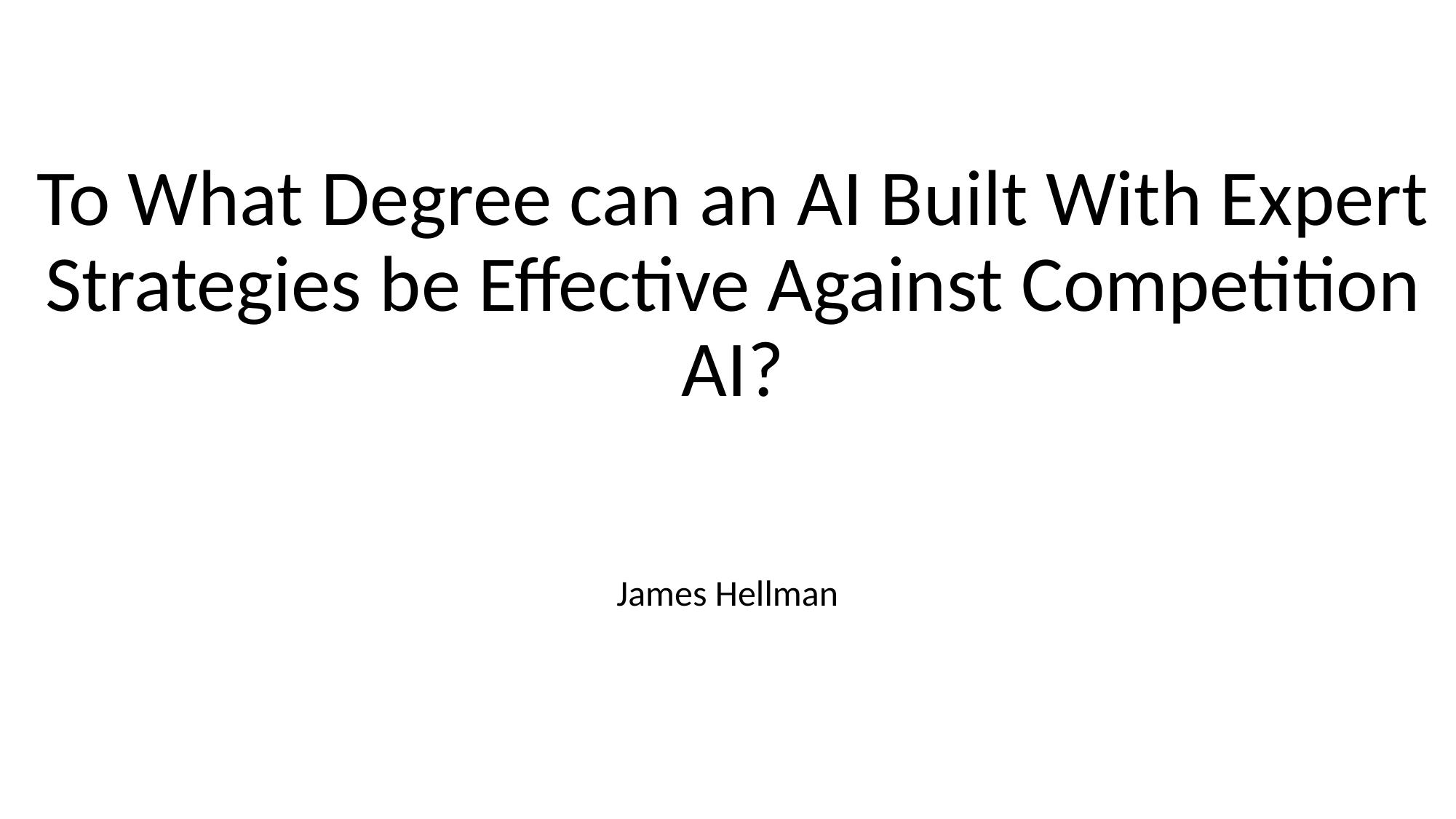

# To What Degree can an AI Built With Expert Strategies be Effective Against Competition AI?
James Hellman